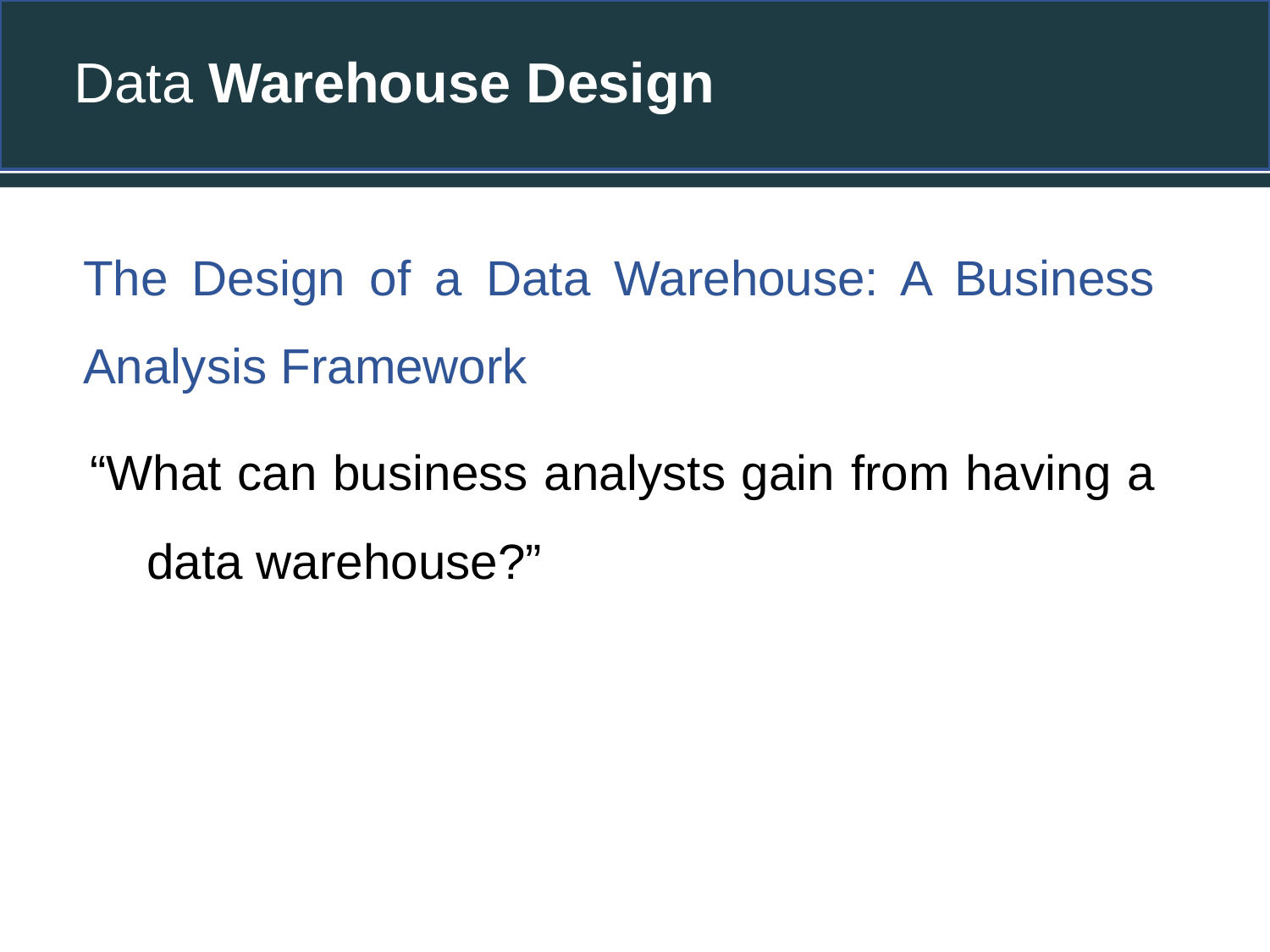

# Data Warehouse Design
The Design of a Data Warehouse: A Business Analysis Framework
“What can business analysts gain from having a data warehouse?”